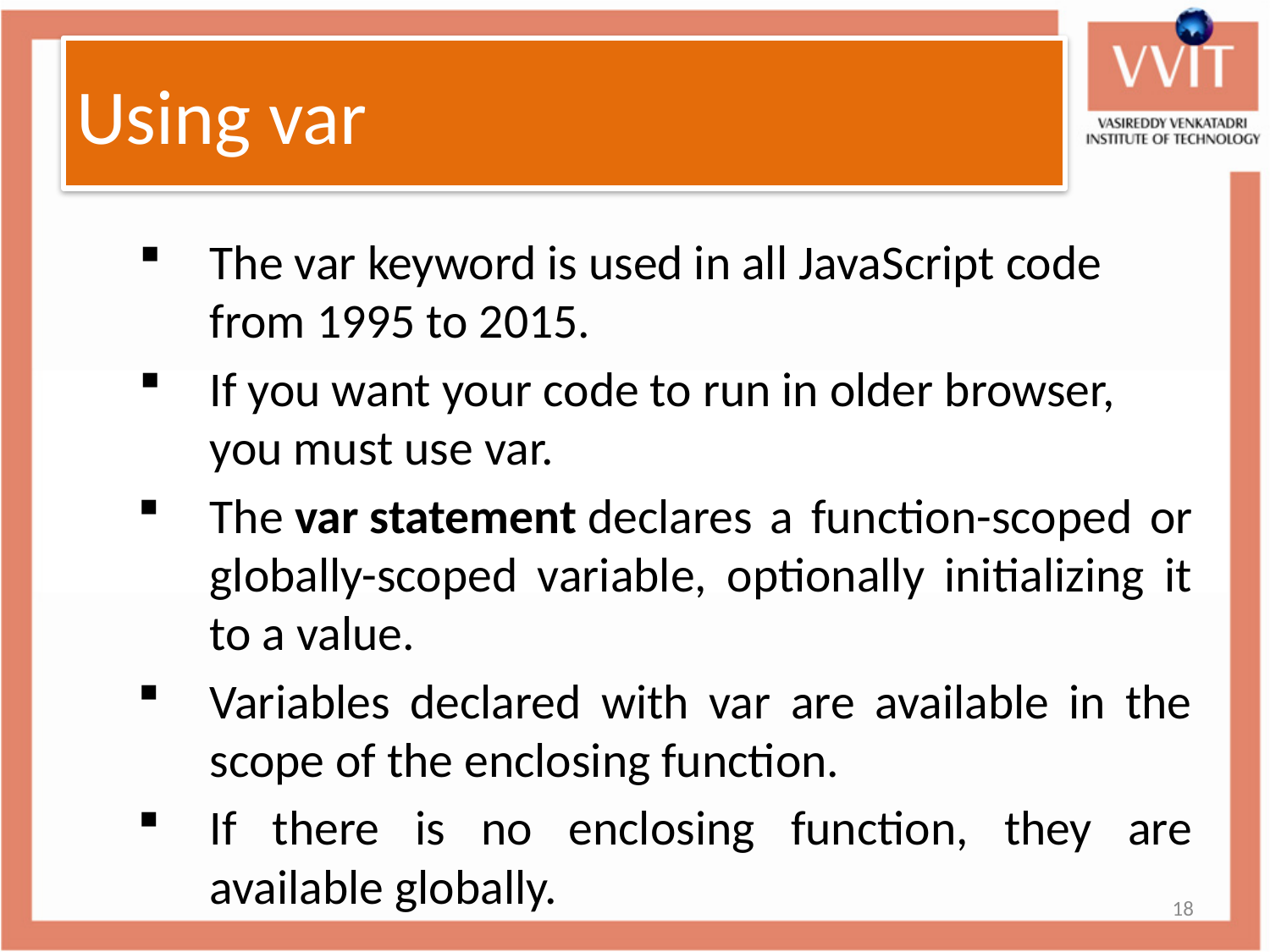

# Using var

The var keyword is used in all JavaScript code from 1995 to 2015.
If you want your code to run in older browser, you must use var.
The var statement declares a function-scoped or globally-scoped variable, optionally initializing it to a value.
Variables declared with var are available in the scope of the enclosing function.
If there is no enclosing function, they are available globally.
18